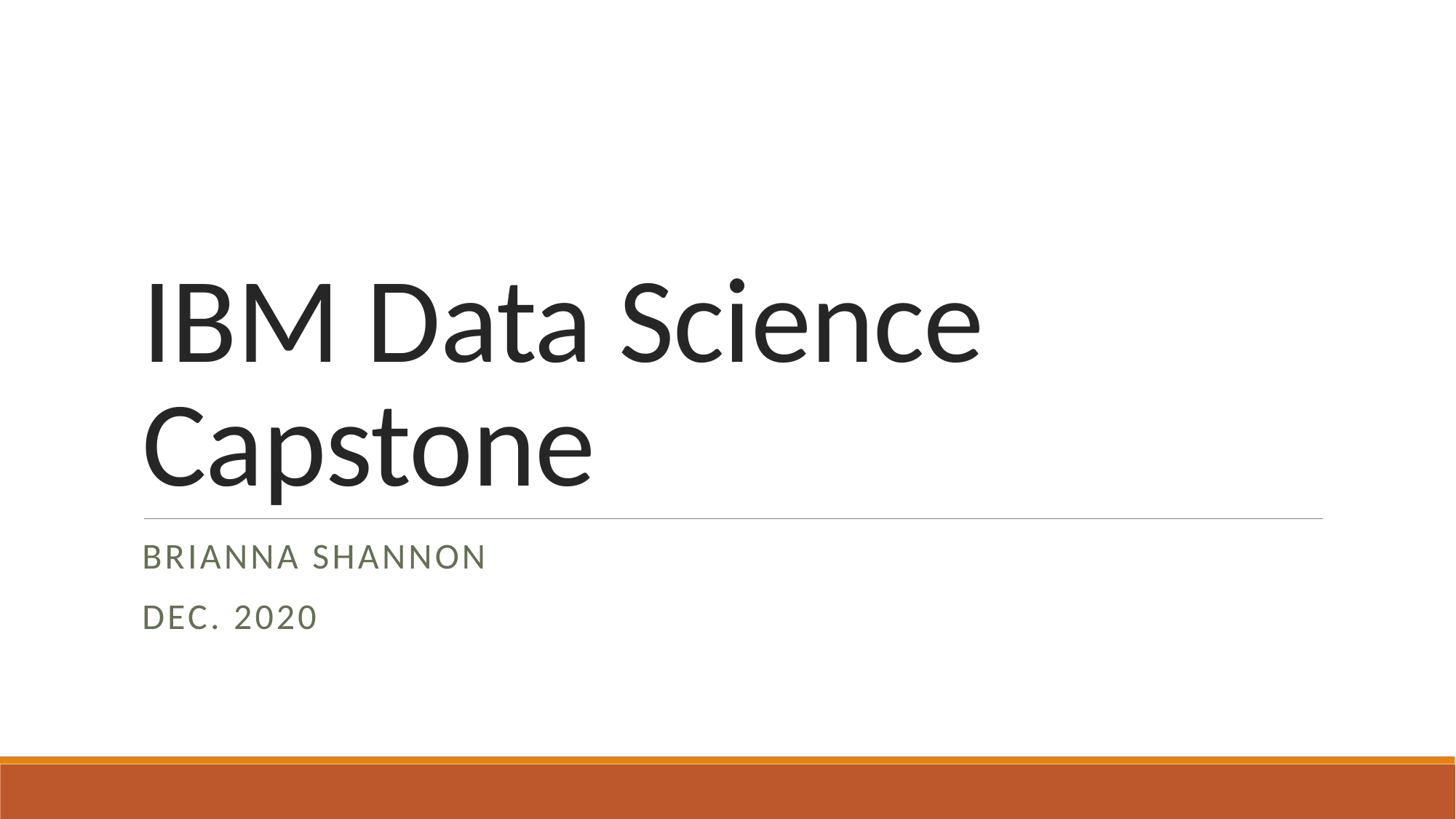

# IBM Data Science Capstone
Brianna Shannon
Dec. 2020